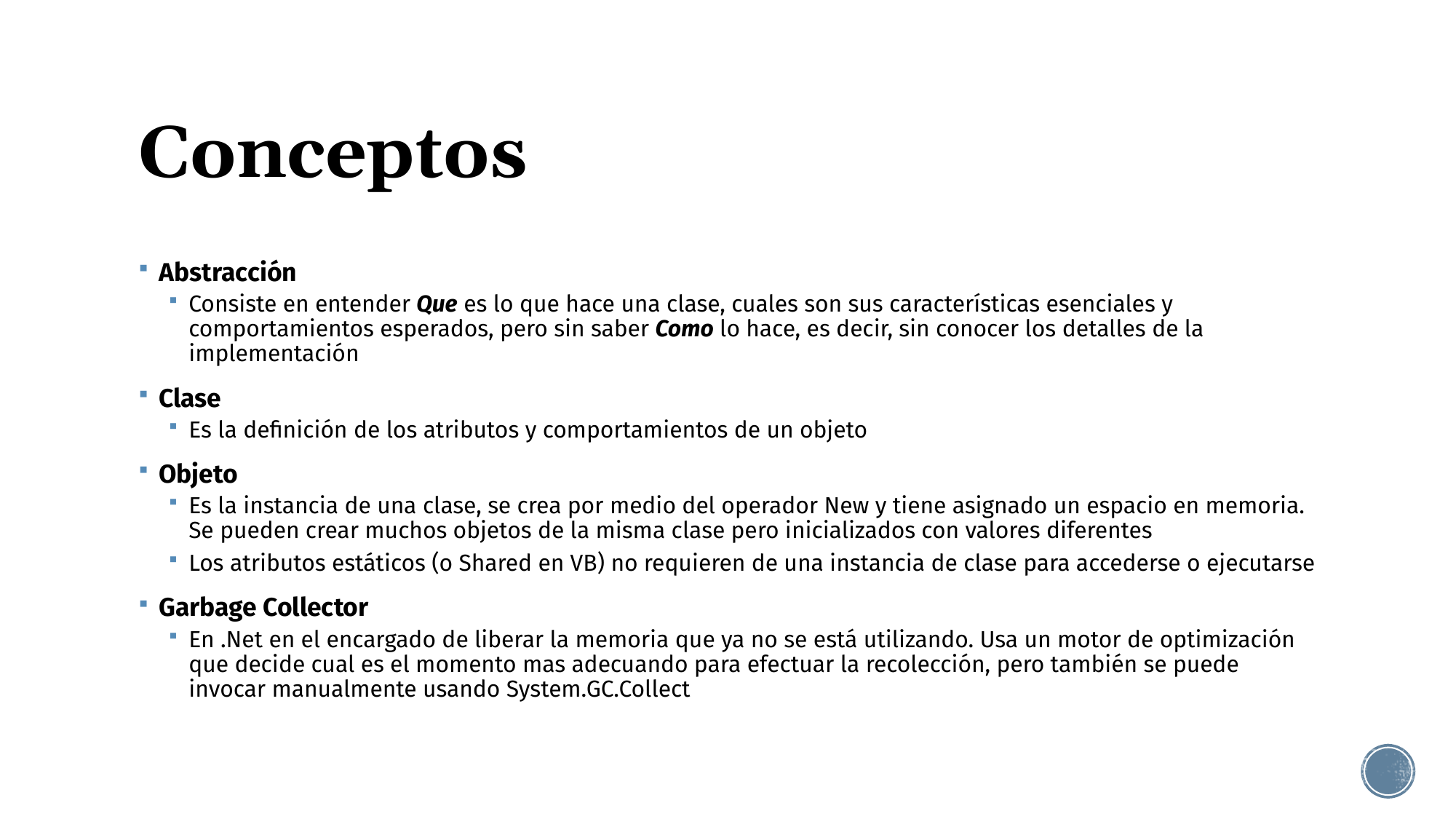

# Conceptos
Abstracción
Consiste en entender Que es lo que hace una clase, cuales son sus características esenciales y comportamientos esperados, pero sin saber Como lo hace, es decir, sin conocer los detalles de la implementación
Clase
Es la definición de los atributos y comportamientos de un objeto
Objeto
Es la instancia de una clase, se crea por medio del operador New y tiene asignado un espacio en memoria. Se pueden crear muchos objetos de la misma clase pero inicializados con valores diferentes
Los atributos estáticos (o Shared en VB) no requieren de una instancia de clase para accederse o ejecutarse
Garbage Collector
En .Net en el encargado de liberar la memoria que ya no se está utilizando. Usa un motor de optimización que decide cual es el momento mas adecuando para efectuar la recolección, pero también se puede invocar manualmente usando System.GC.Collect